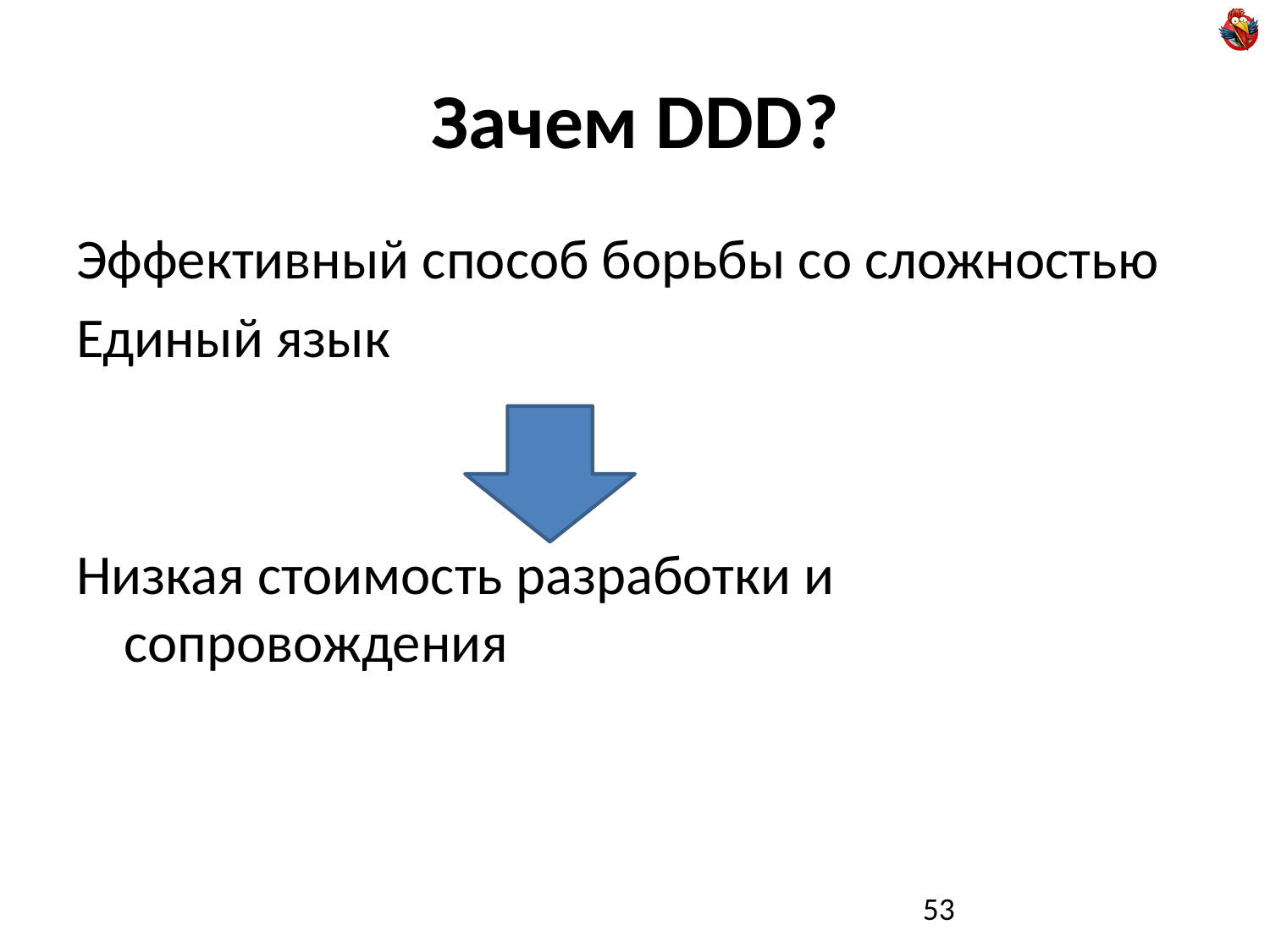

# Зачем DDD?
Эффективный способ борьбы со сложностью
Единый язык

Низкая стоимость разработки и сопровождения

53